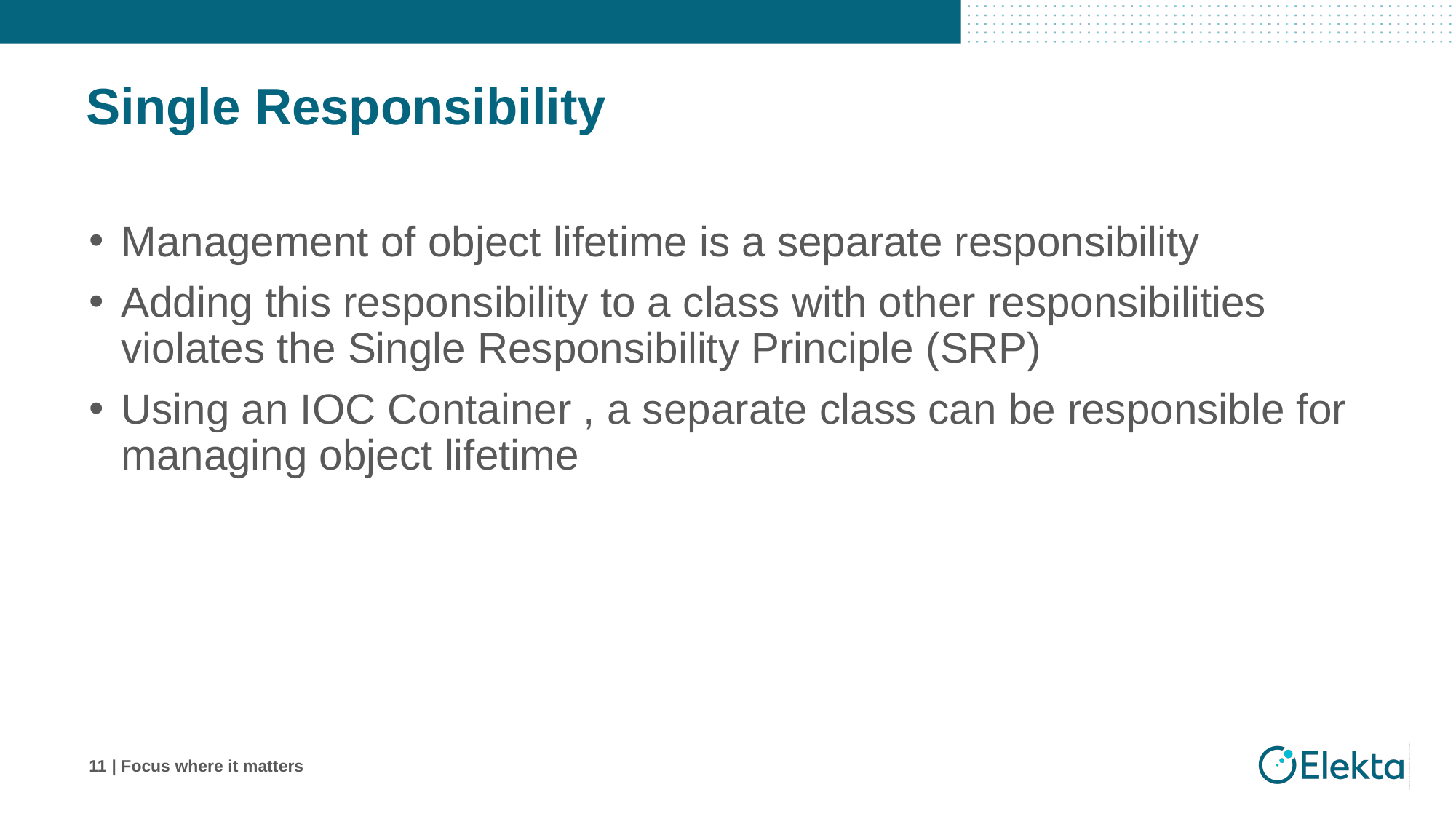

# Single Responsibility

Management of object lifetime is a separate responsibility
Adding this responsibility to a class with other responsibilities violates the Single Responsibility Principle (SRP)
Using an IOC Container , a separate class can be responsible for managing object lifetime